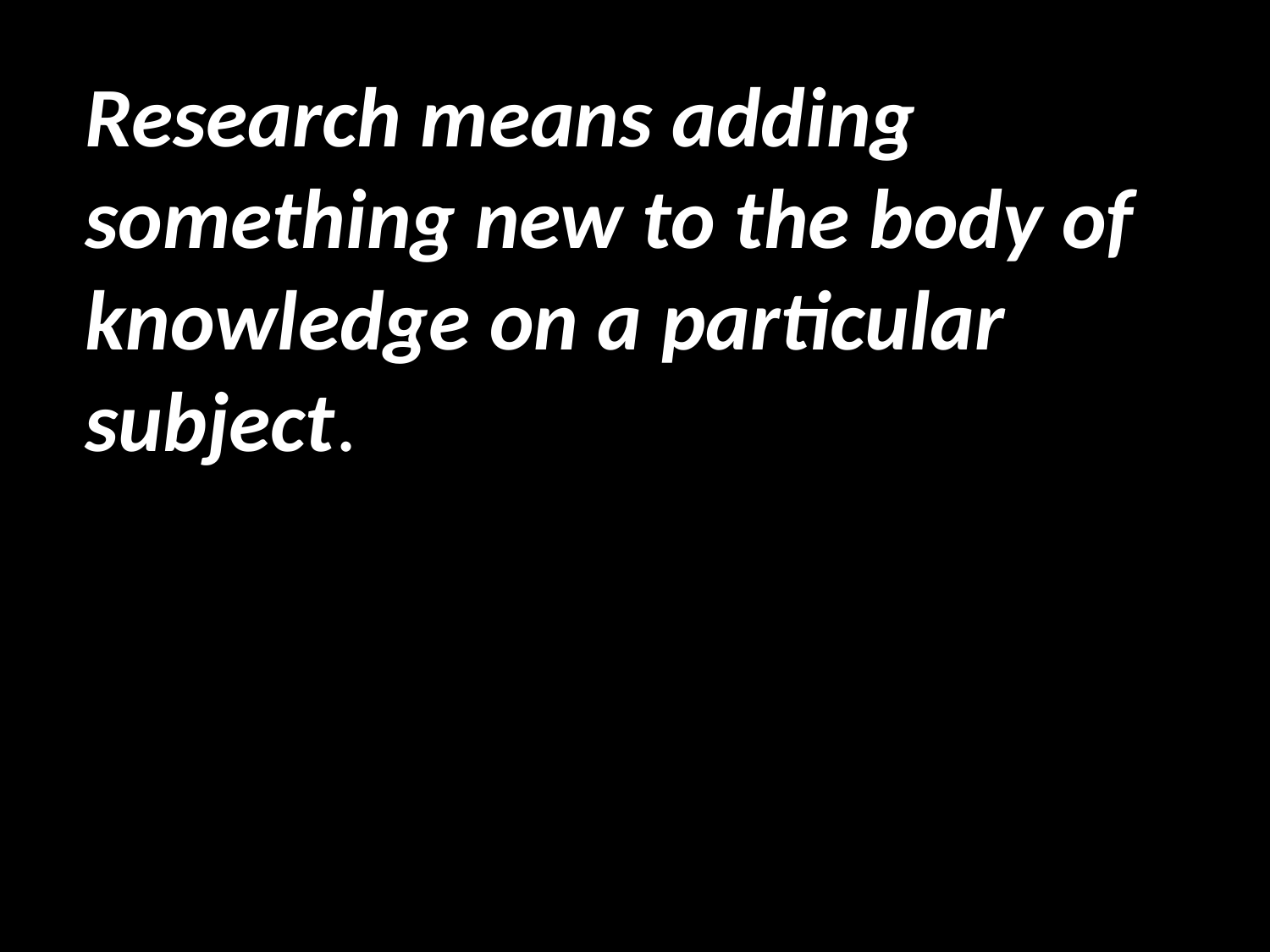

Research means adding something new to the body of knowledge on a particular subject.